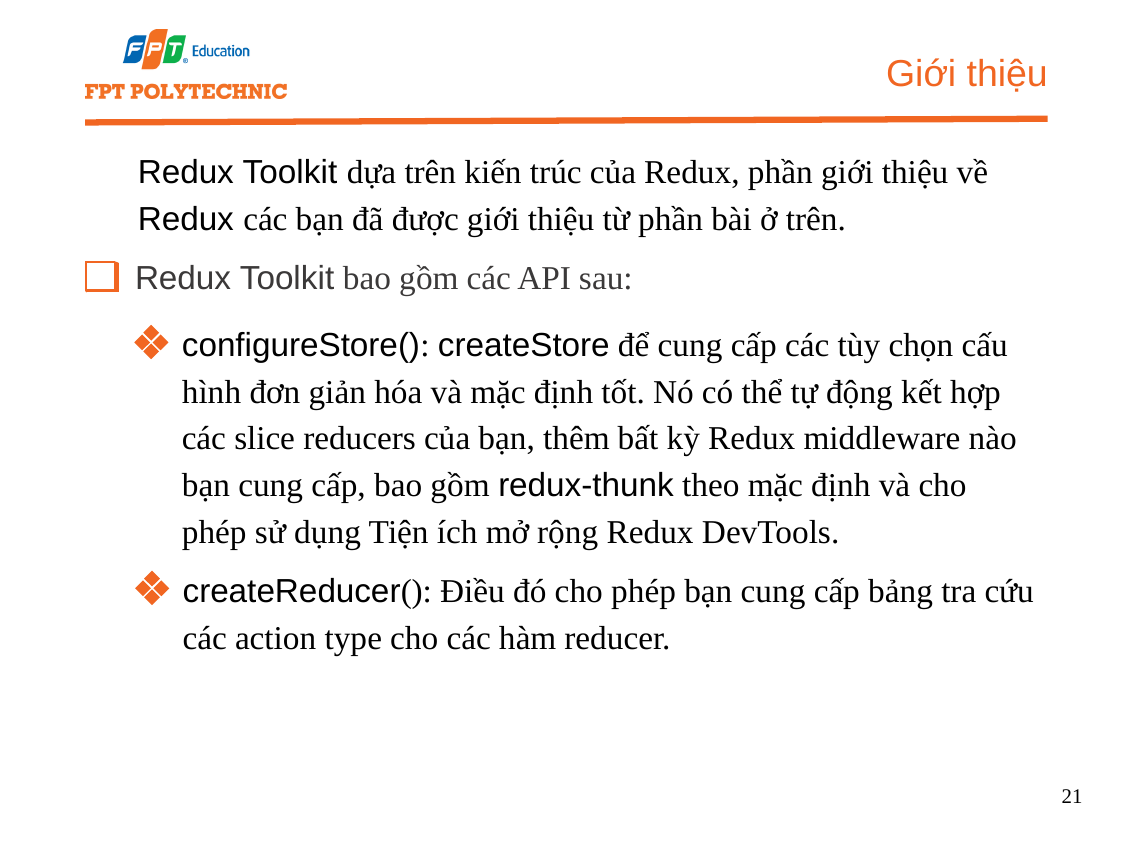

Giới thiệu

Redux Toolkit dựa trên kiến trúc của Redux, phần giới thiệu về Redux các bạn đã được giới thiệu từ phần bài ở trên.
Redux Toolkit bao gồm các API sau:

configureStore(): createStore để cung cấp các tùy chọn cấu hình đơn giản hóa và mặc định tốt. Nó có thể tự động kết hợp các slice reducers của bạn, thêm bất kỳ Redux middleware nào bạn cung cấp, bao gồm redux-thunk theo mặc định và cho phép sử dụng Tiện ích mở rộng Redux DevTools.

createReducer(): Điều đó cho phép bạn cung cấp bảng tra cứu các action type cho các hàm reducer.

21